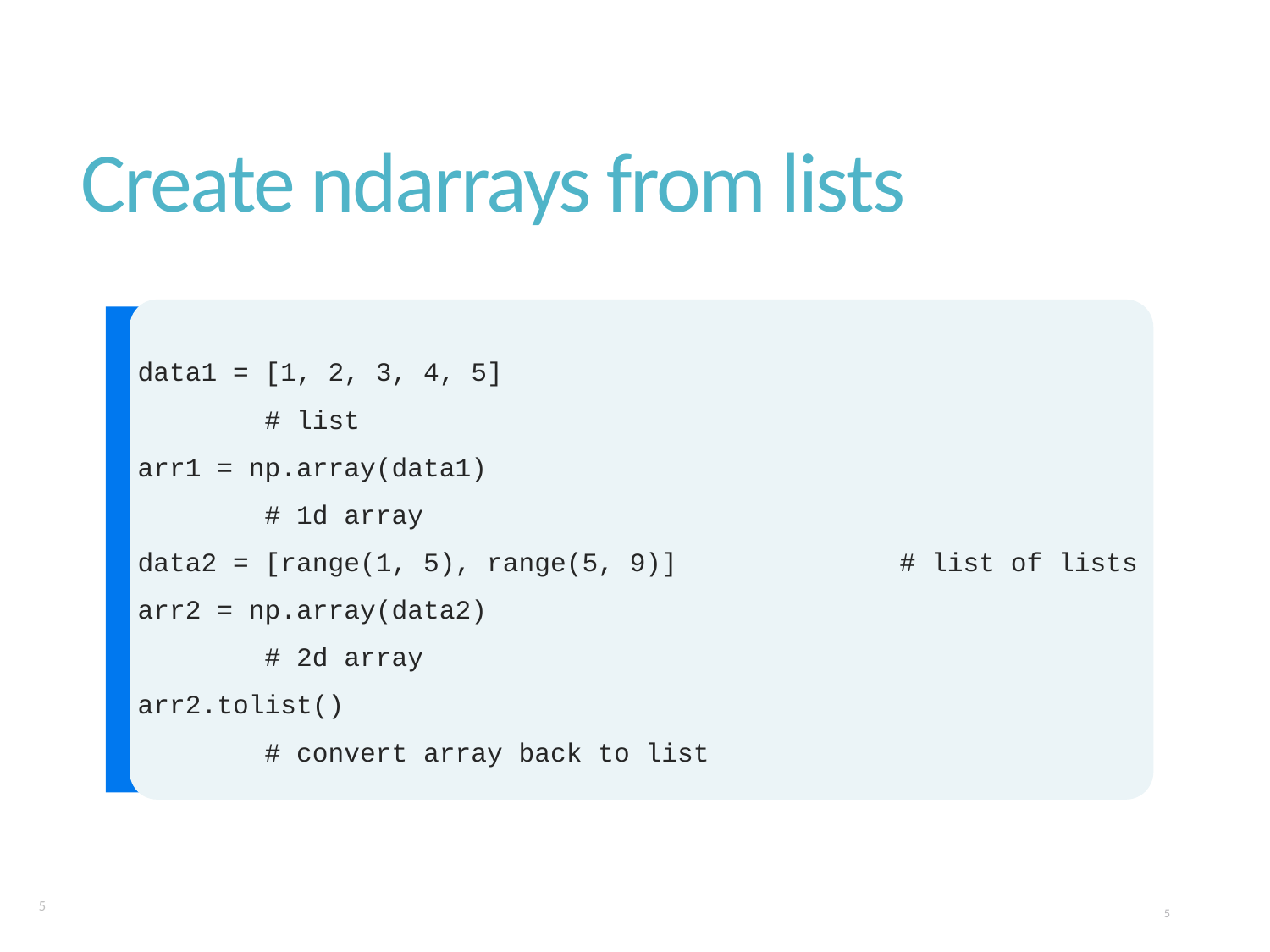

# Create ndarrays from lists

data1 = [1, 2, 3, 4, 5] 					# list
arr1 = np.array(data1) 						# 1d array
data2 = [range(1, 5), range(5, 9)] 		# list of lists
arr2 = np.array(data2) 						# 2d array
arr2.tolist() 							# convert array back to list